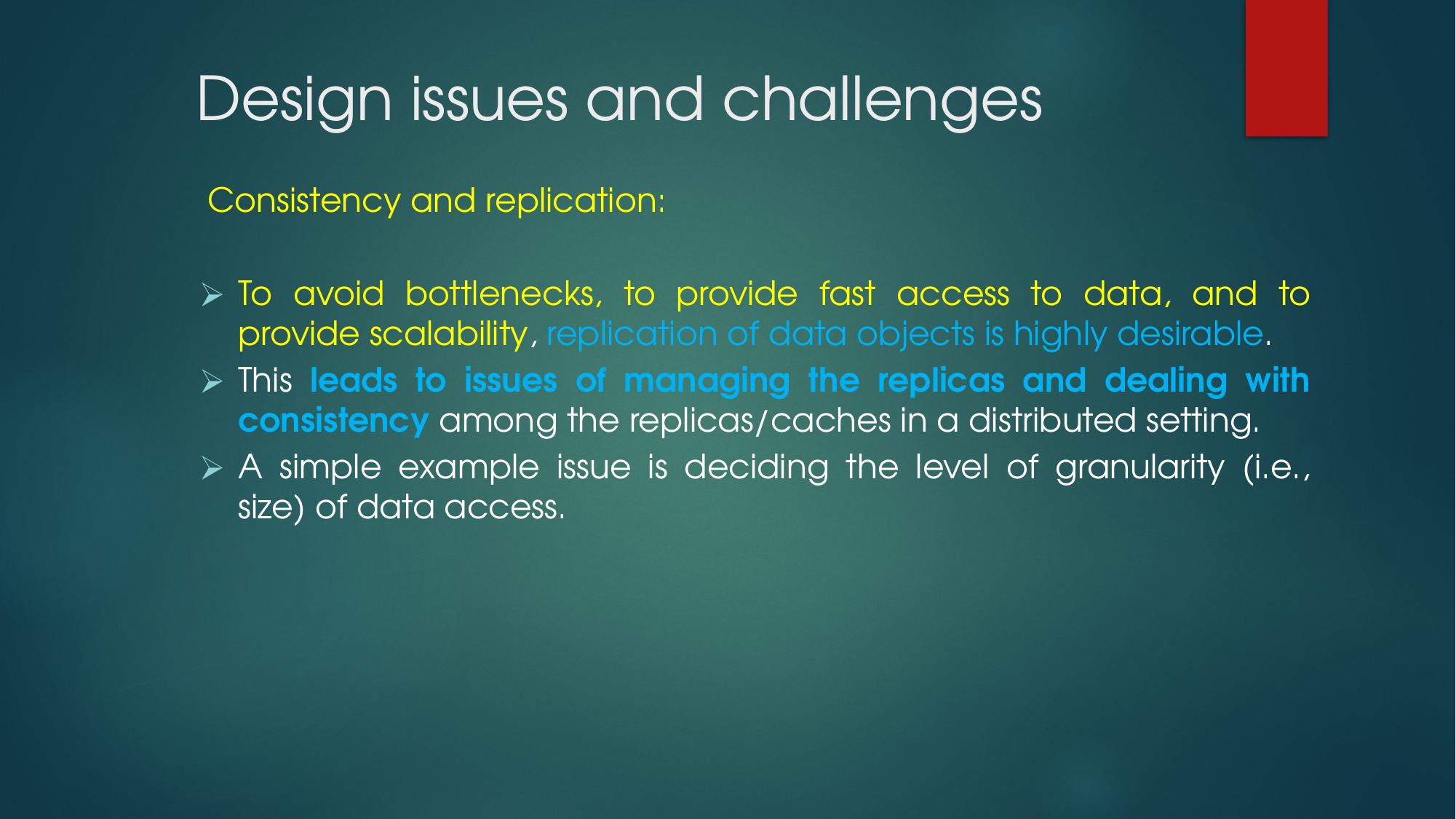

# Design issues and challenges
 Consistency and replication:

To avoid bottlenecks, to provide fast access to data, and to provide scalability, replication of data objects is highly desirable.
This leads to issues of managing the replicas and dealing with consistency among the replicas/caches in a distributed setting.
A simple example issue is deciding the level of granularity (i.e., size) of data access.